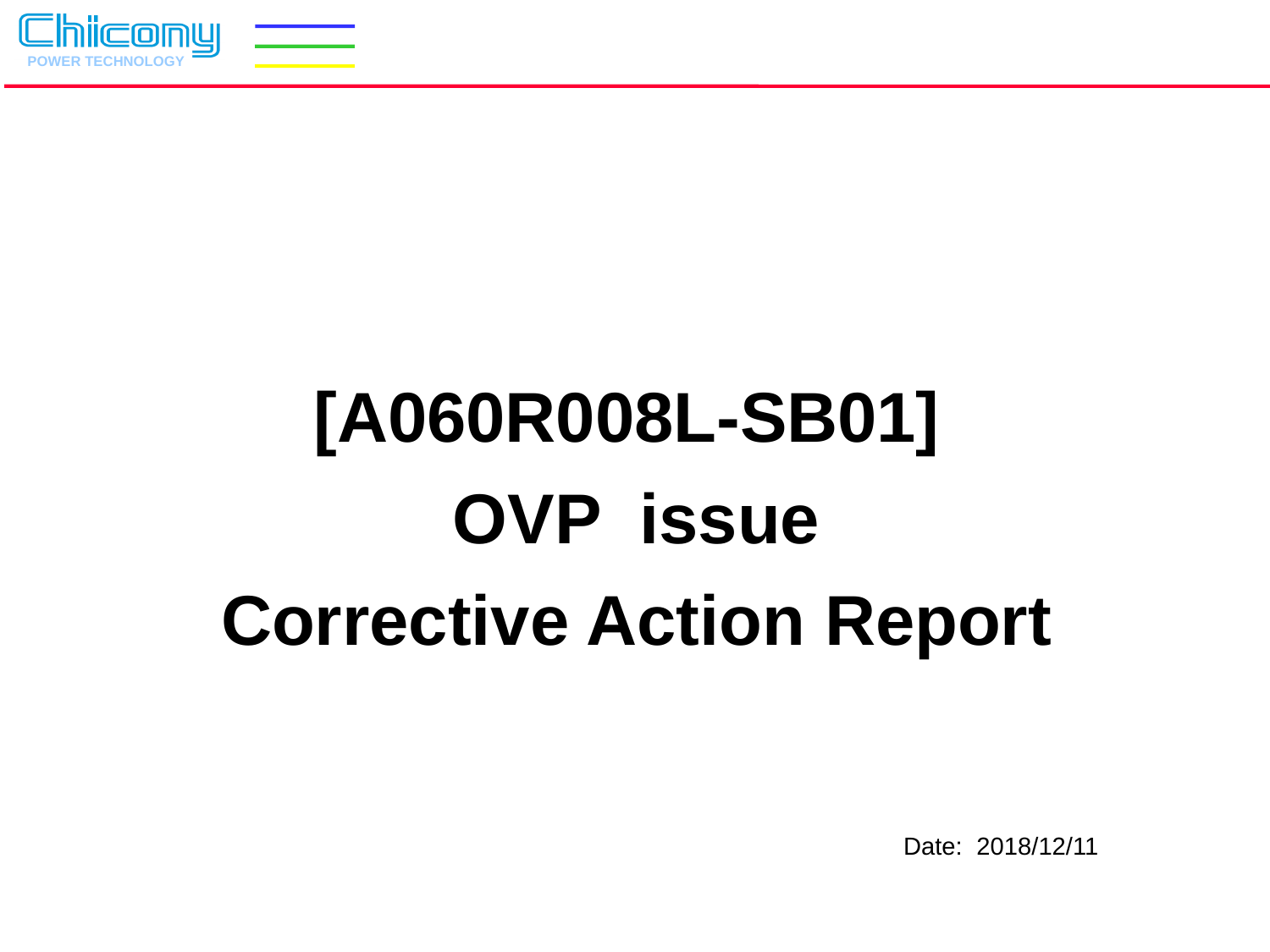

[A060R008L-SB01]
OVP  issue
Corrective Action Report
Date:  2018/12/11